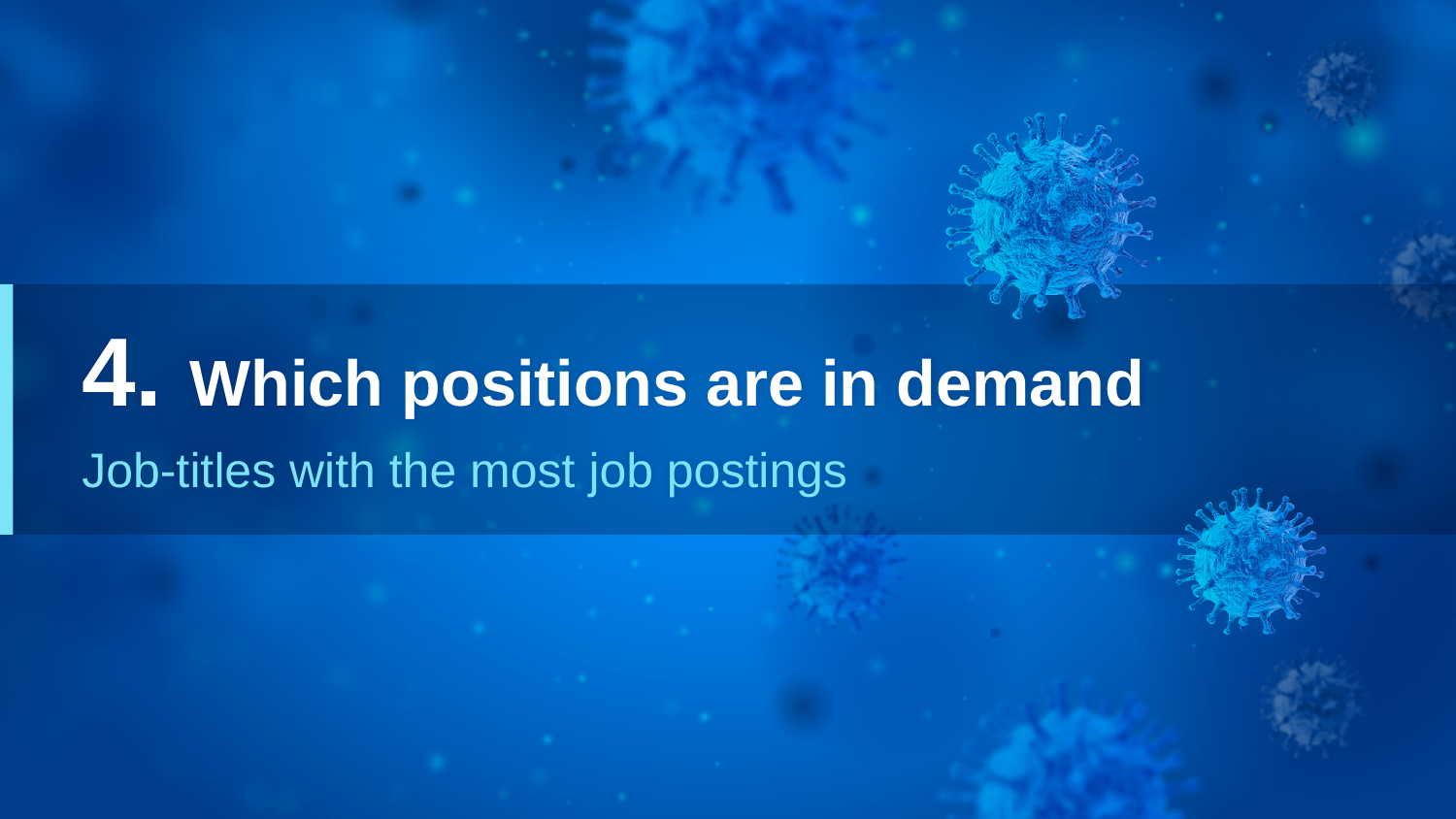

# 4. Which positions are in demand
Job-titles with the most job postings